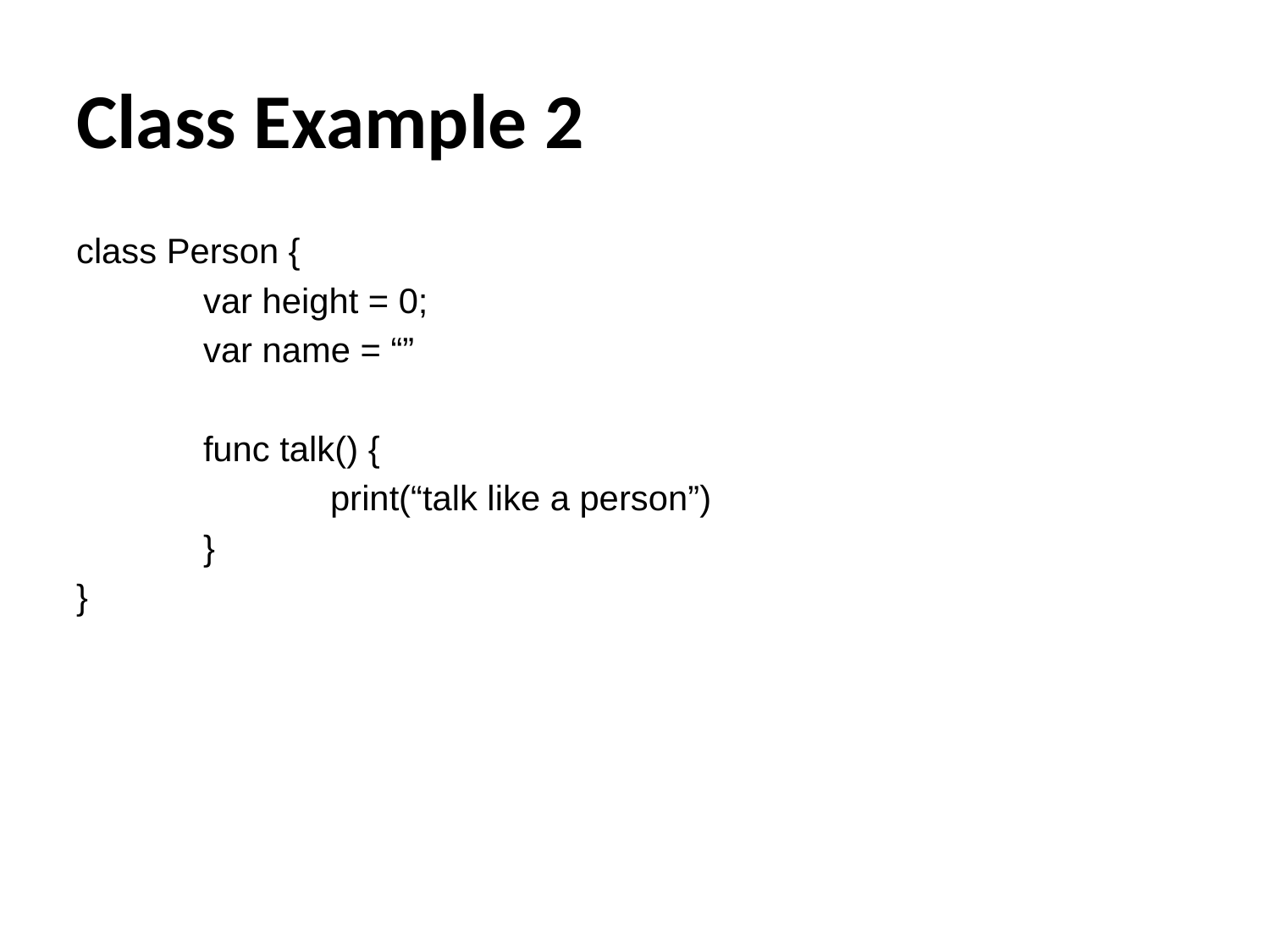

# Class Example 2

class Person {
	var height = 0;
	var name = “”

	func talk() {
		print(“talk like a person”)
	}
}